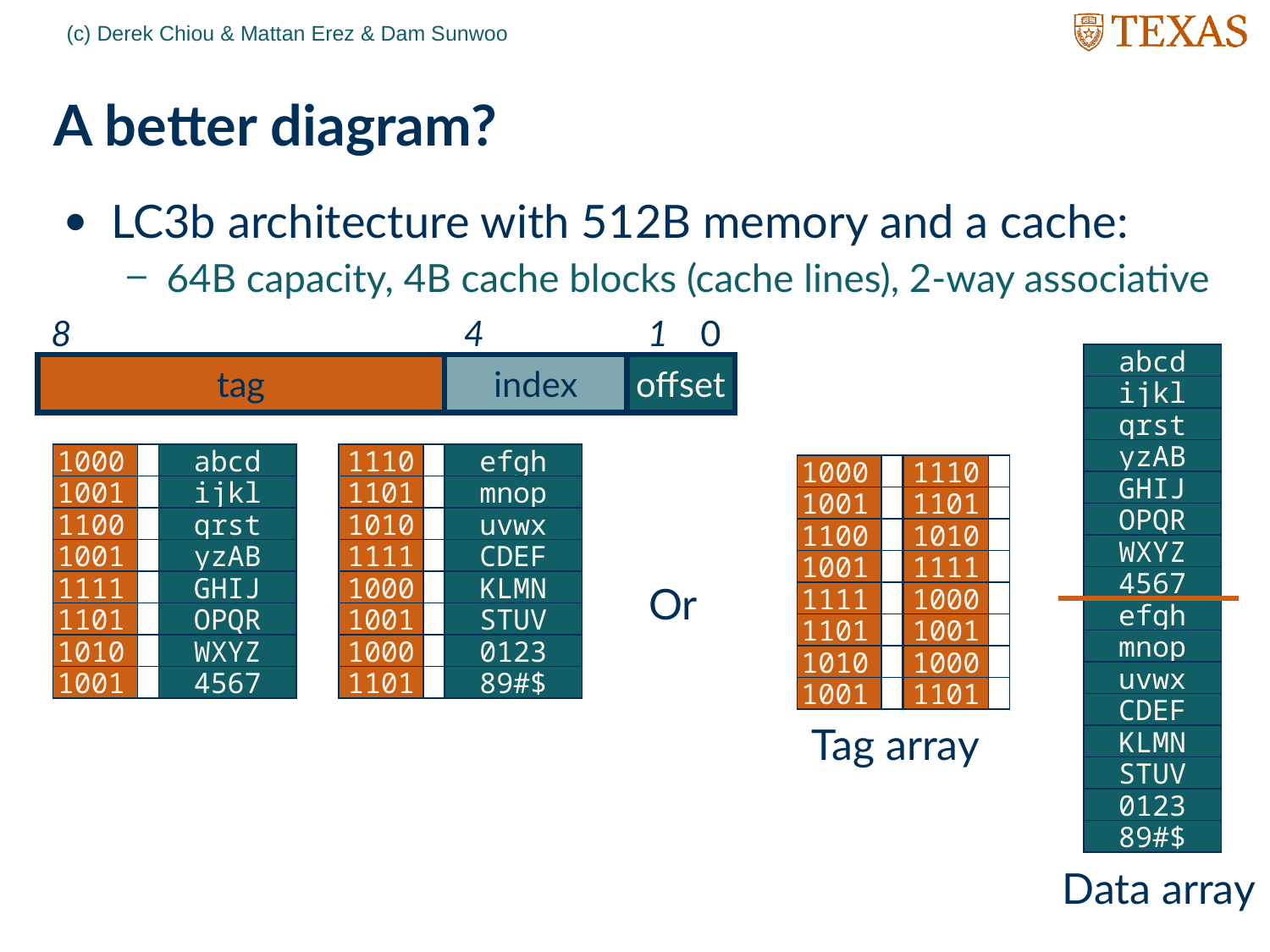

(c) Derek Chiou & Mattan Erez & Dam Sunwoo
# A better diagram?
LC3b architecture with 512B memory and a cache:
64B capacity, 4B cache blocks (cache lines), 2-way associative

8
4
1
0
tag
index
offset
abcd
ijkl
qrst
yzAB

1000

abcd

1110

efgh

1000

1110

GHIJ

1001

ijkl

1101

mnop

1001

1101

OPQR

1100

qrst

1010

uvwx

1100

1010

WXYZ

1001

yzAB

1111

CDEF

1001

1111

4567

1111

GHIJ

1000

KLMN
Or

1111

1000

efgh

1101

OPQR

1001

STUV

1101

1001

mnop

1010

WXYZ

1000

0123

1010

1000

uvwx

1001

4567

1101

89#$

1001

1101

CDEF
Tag array
KLMN
STUV
0123
89#$
Data array